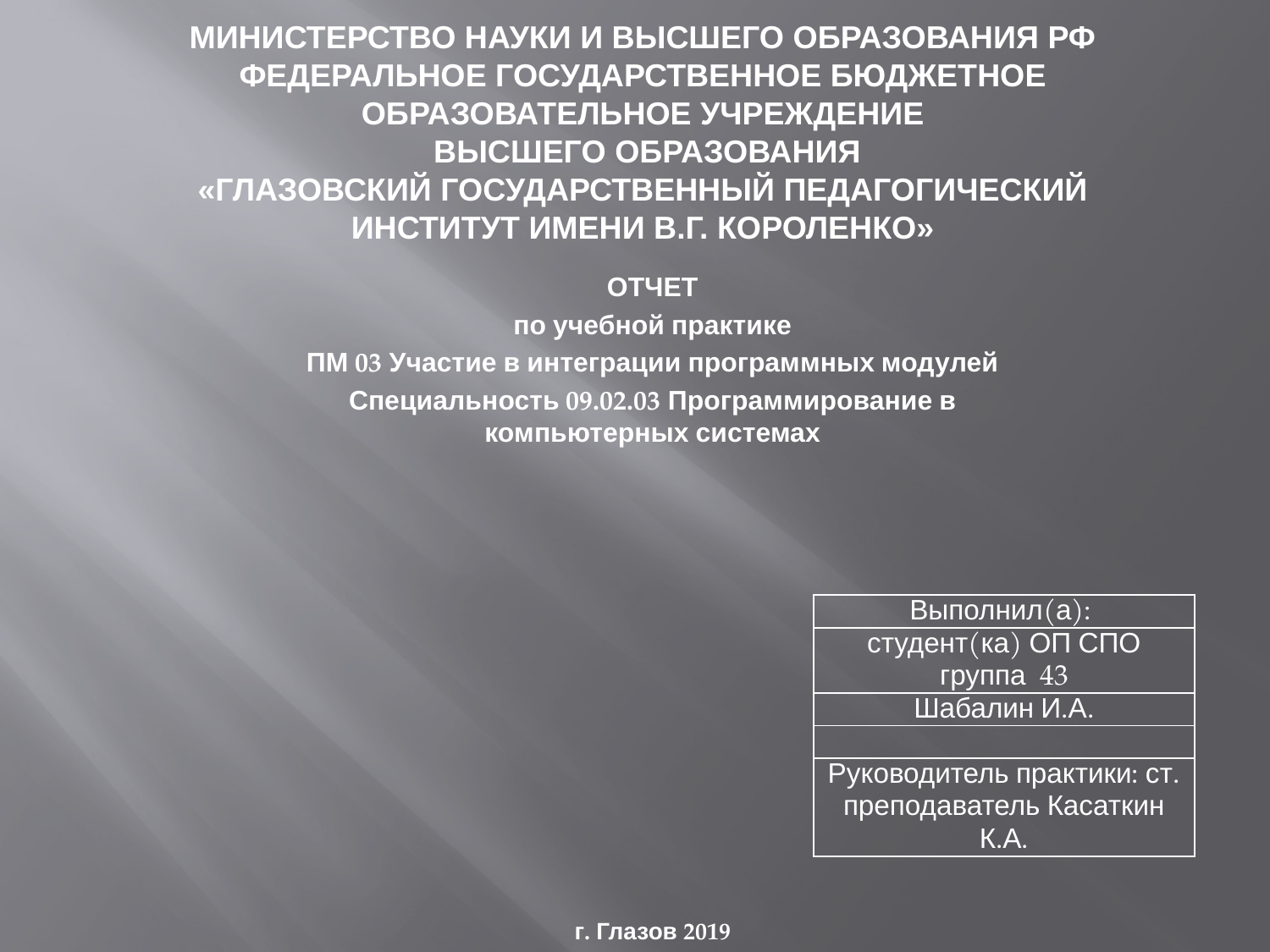

# Министерство науки и высшего образования РФ Федеральное государственное бюджетное образовательное учреждение высшего образования «Глазовский государственный педагогический институт имени В.Г. Короленко»
ОТЧЕТ
по учебной практике
ПМ 03 Участие в интеграции программных модулей
Специальность 09.02.03 Программирование в компьютерных системах

г. Глазов 2019

| Выполнил(а): |
| --- |
| студент(ка) ОП СПО группа 43 |
| Шабалин И.А. |
|  |
| Руководитель практики: ст. преподаватель Касаткин К.А. |